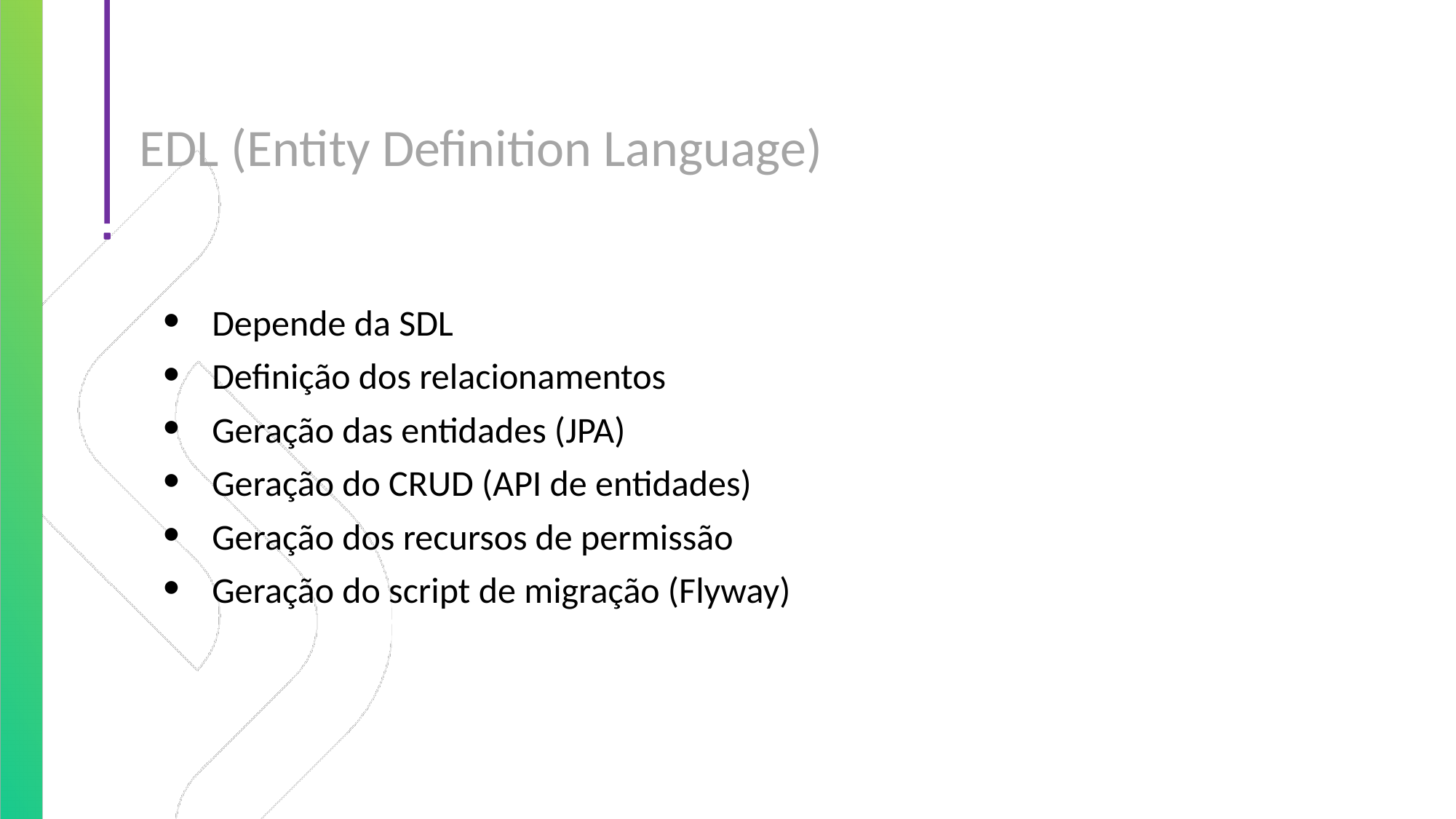

# EDL (Entity Definition Language)
Depende da SDL
Definição dos relacionamentos
Geração das entidades (JPA)
Geração do CRUD (API de entidades)
Geração dos recursos de permissão
Geração do script de migração (Flyway)